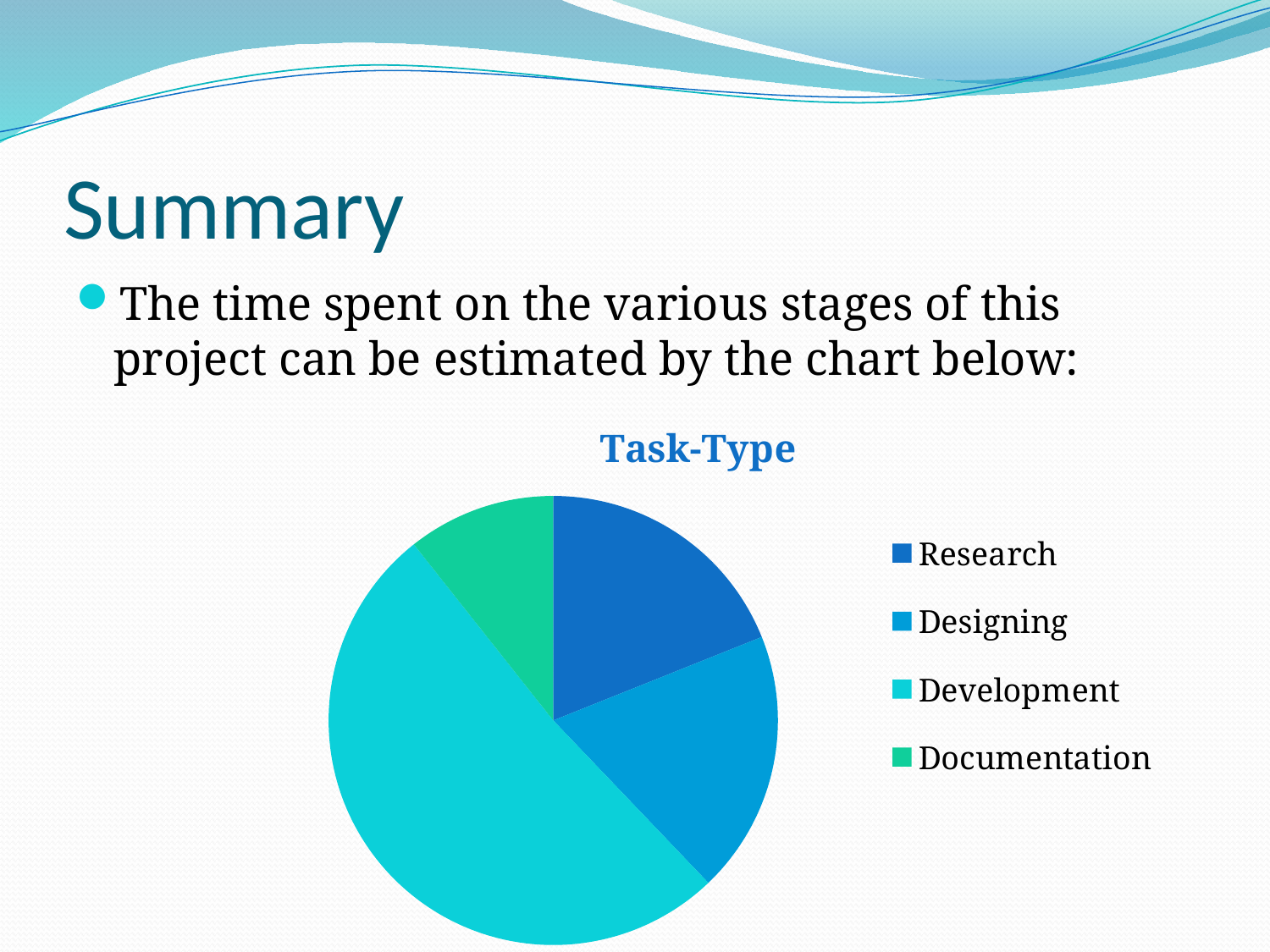

# Summary
The time spent on the various stages of this project can be estimated by the chart below:

### Chart: Task-Type

| Category | Sales |
|---|---|
| Research | 3.2 |
| Designing | 3.2 |
| Development | 8.7 |
| Documentation | 1.8 |